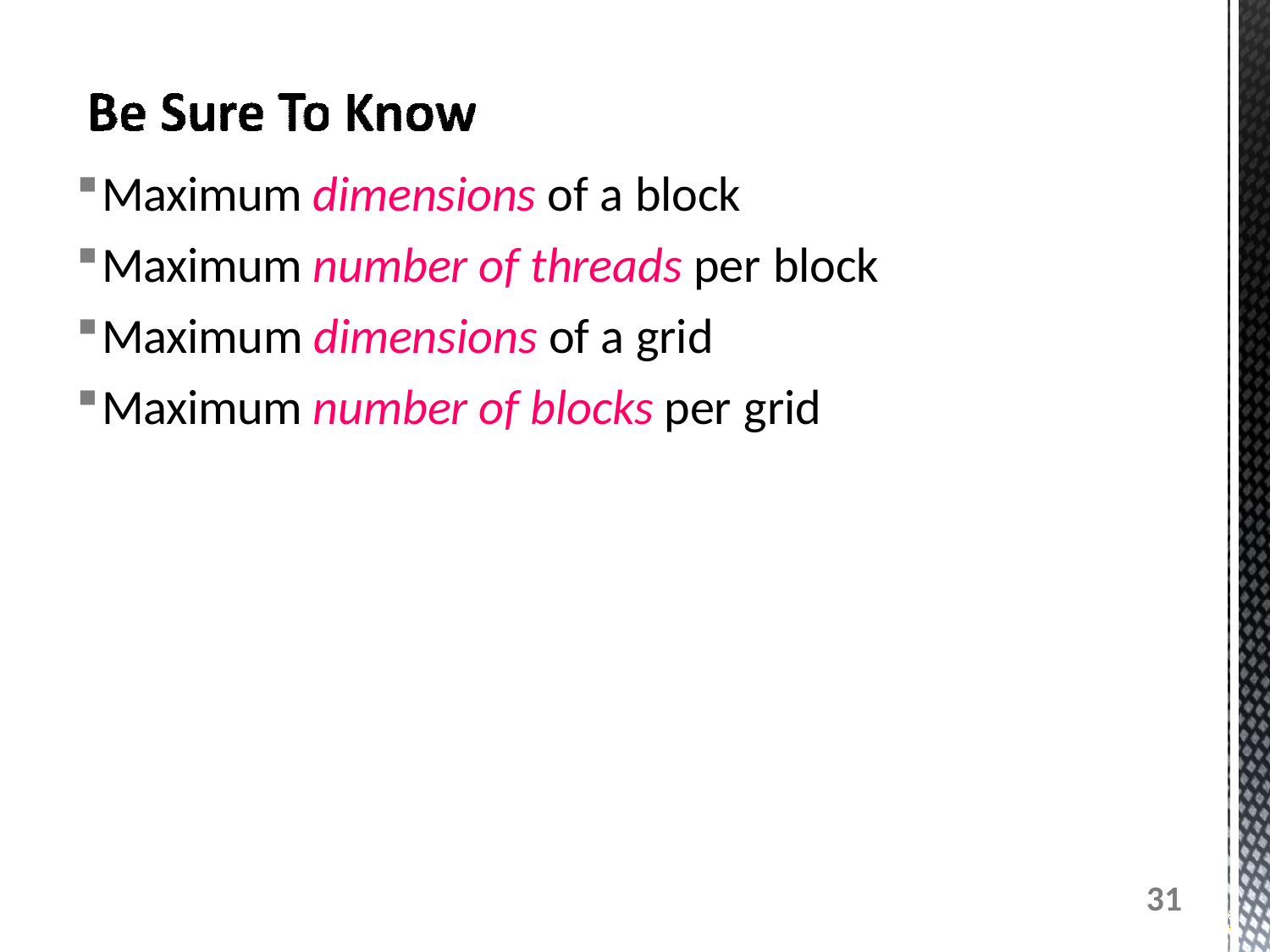

Maximum dimensions of a block
Maximum number of threads per block
Maximum dimensions of a grid
Maximum number of blocks per grid
31